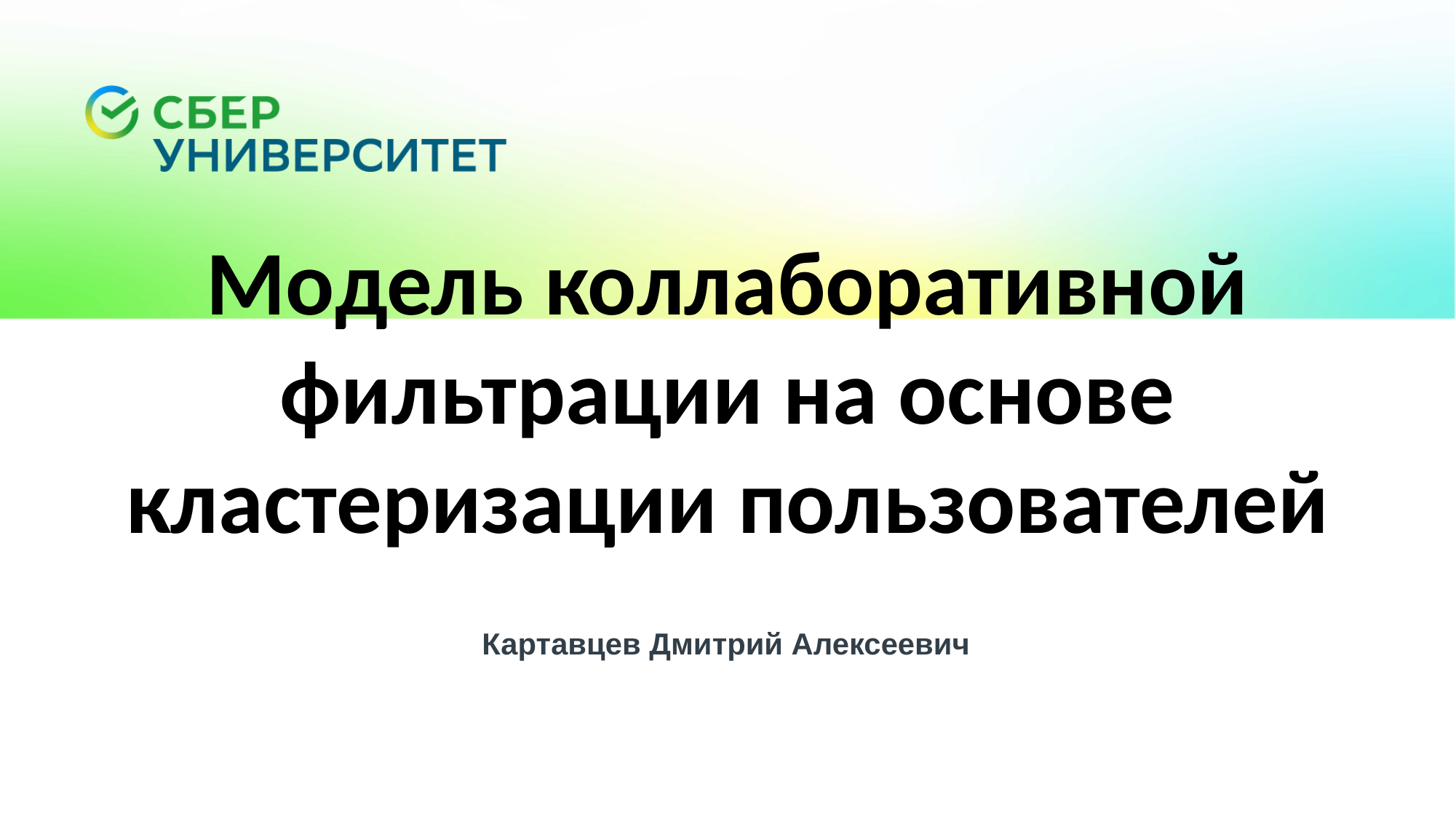

Модель коллаборативной фильтрации на основе кластеризации пользователей

Картавцев Дмитрий Алексеевич